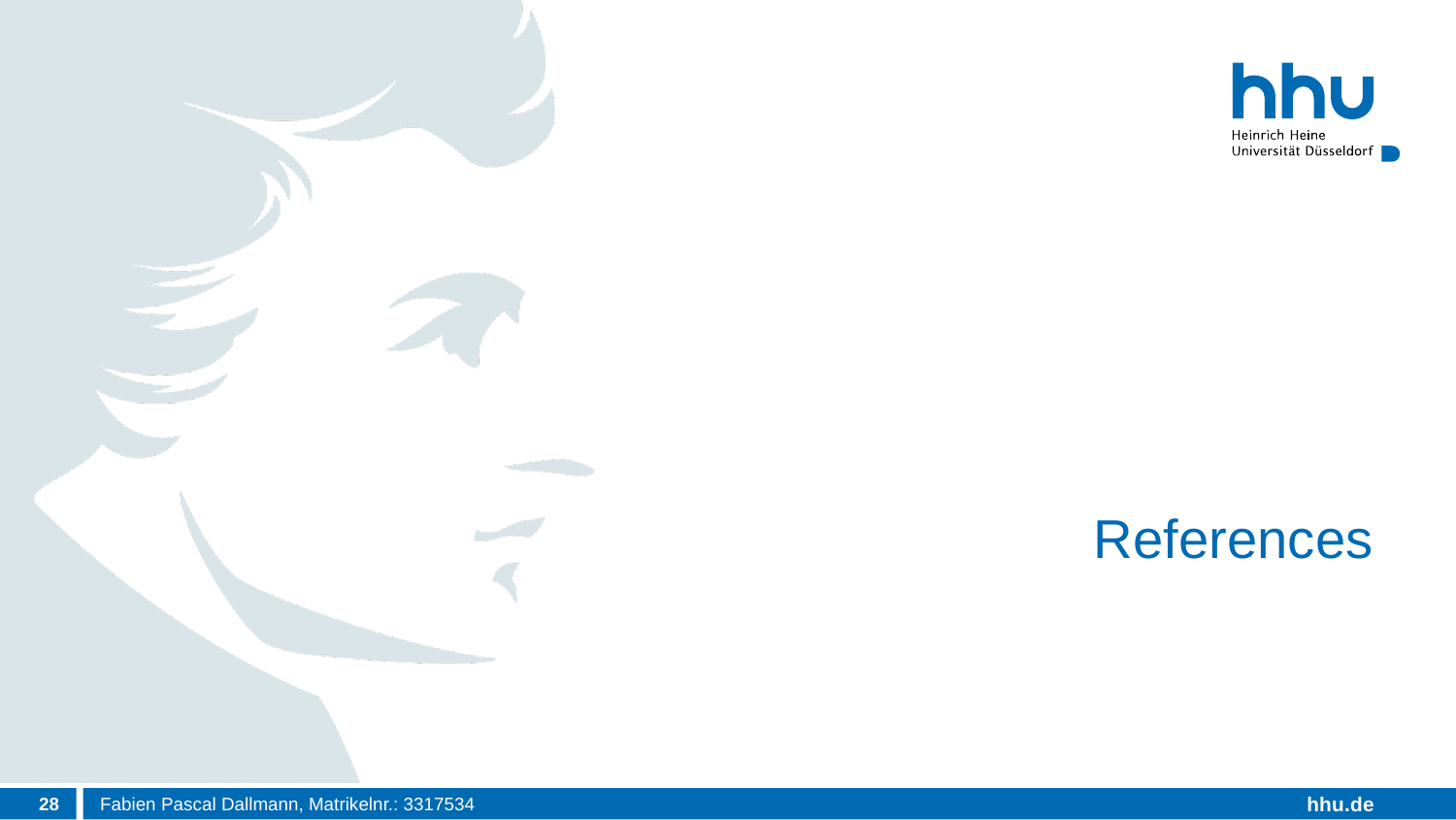

# References
28
Fabien Pascal Dallmann, Matrikelnr.: 3317534